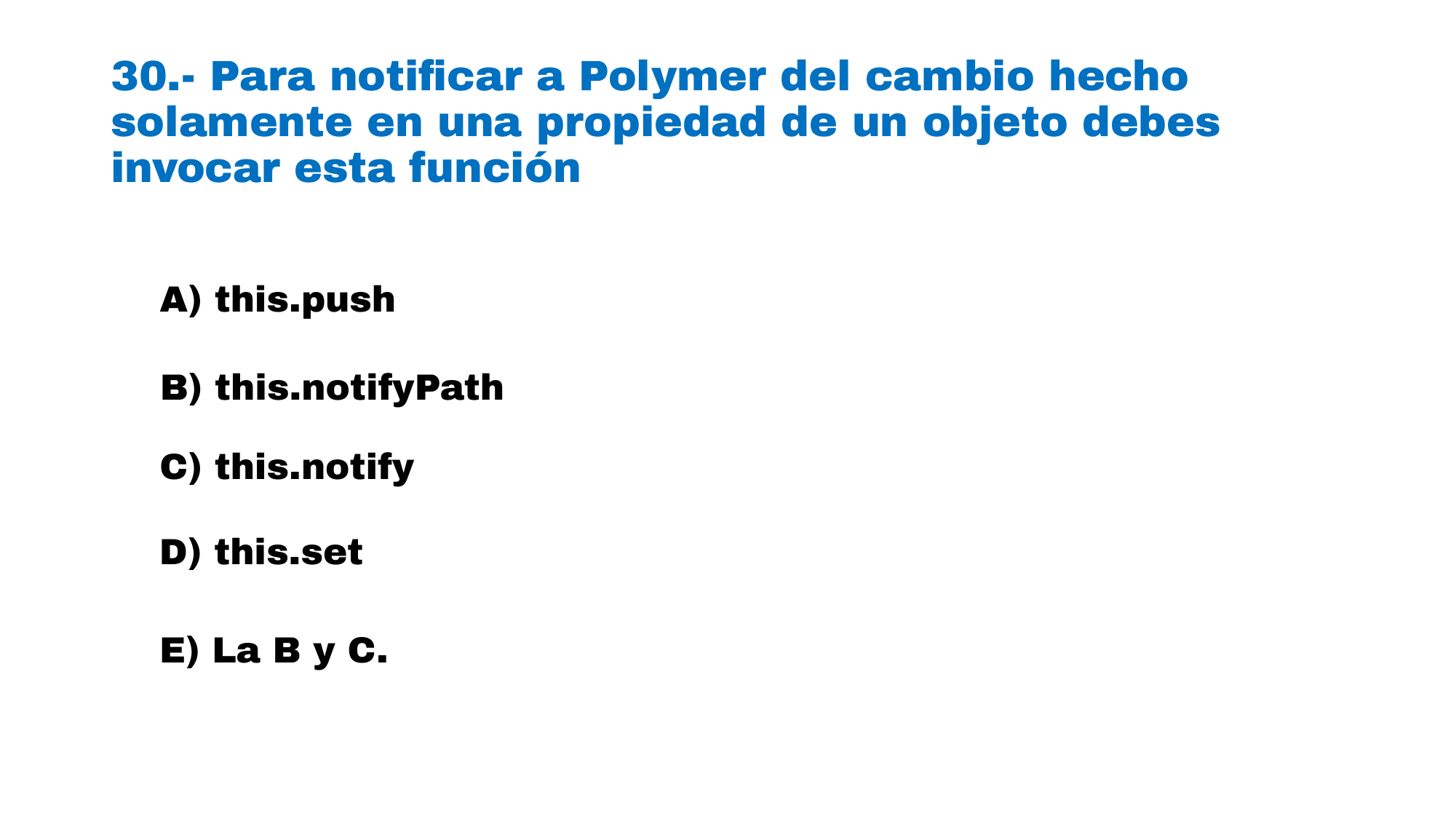

# 30.- Para notificar a Polymer del cambio hecho solamente en una propiedad de un objeto debes invocar esta función
A) this.push
B) this.notifyPath

C) this.notify
D) this.set
E) La B y C.